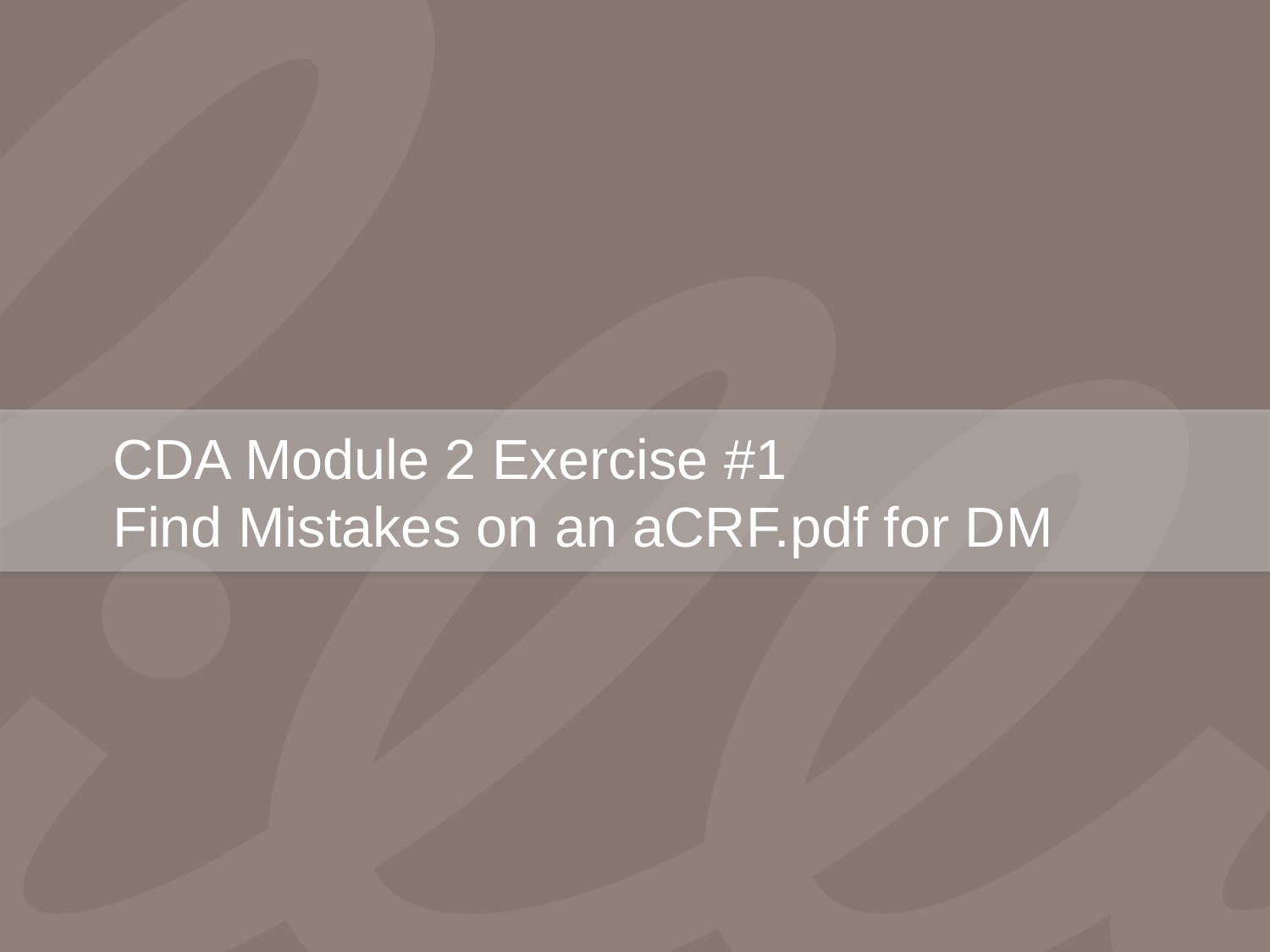

# CDA Module 2 Exercise #1 Find Mistakes on an aCRF.pdf for DM